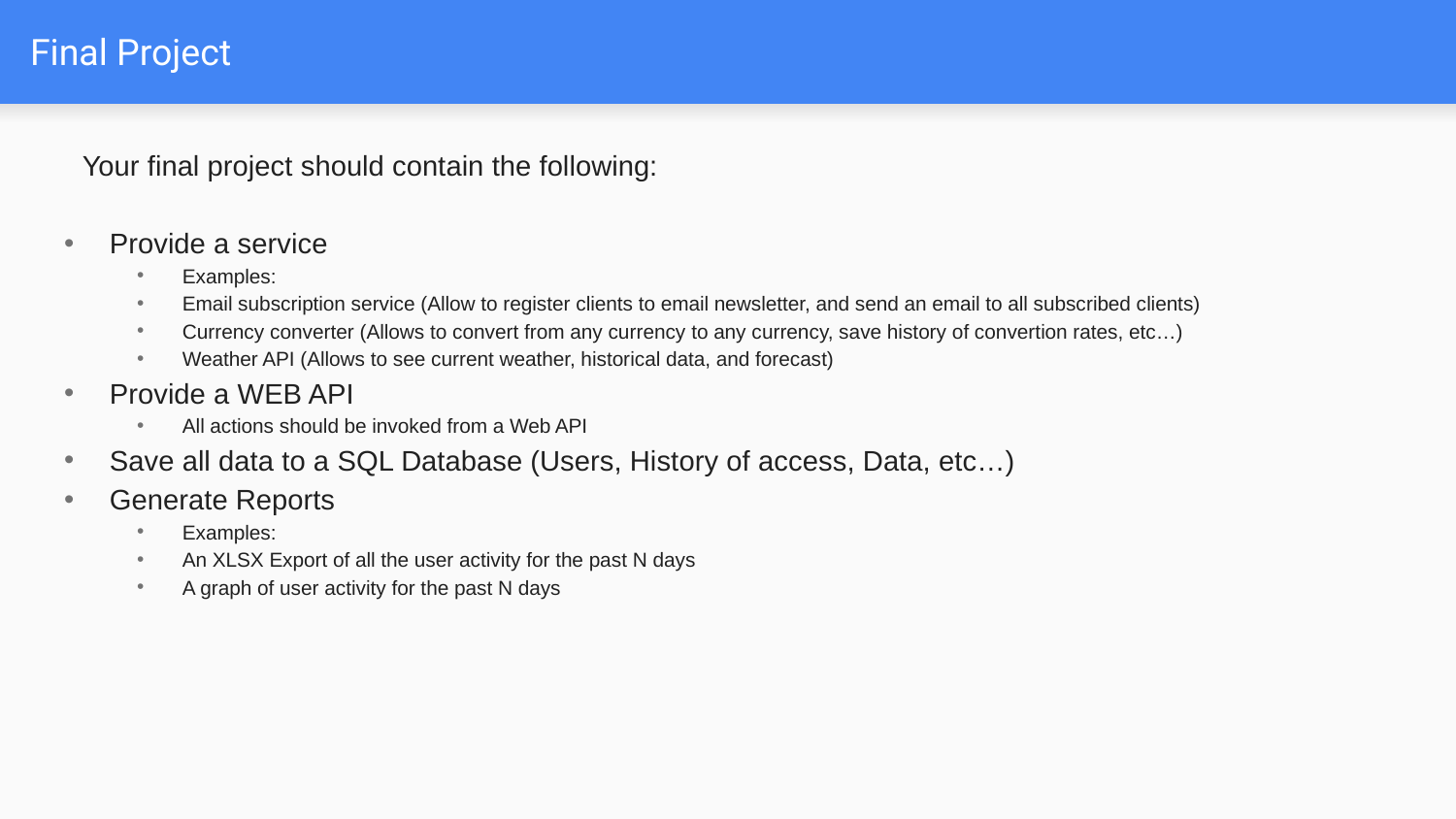

# Final Project
Your final project should contain the following:

Provide a service
Examples:
Email subscription service (Allow to register clients to email newsletter, and send an email to all subscribed clients)
Currency converter (Allows to convert from any currency to any currency, save history of convertion rates, etc…)
Weather API (Allows to see current weather, historical data, and forecast)
Provide a WEB API
All actions should be invoked from a Web API
Save all data to a SQL Database (Users, History of access, Data, etc…)
Generate Reports
Examples:
An XLSX Export of all the user activity for the past N days
A graph of user activity for the past N days